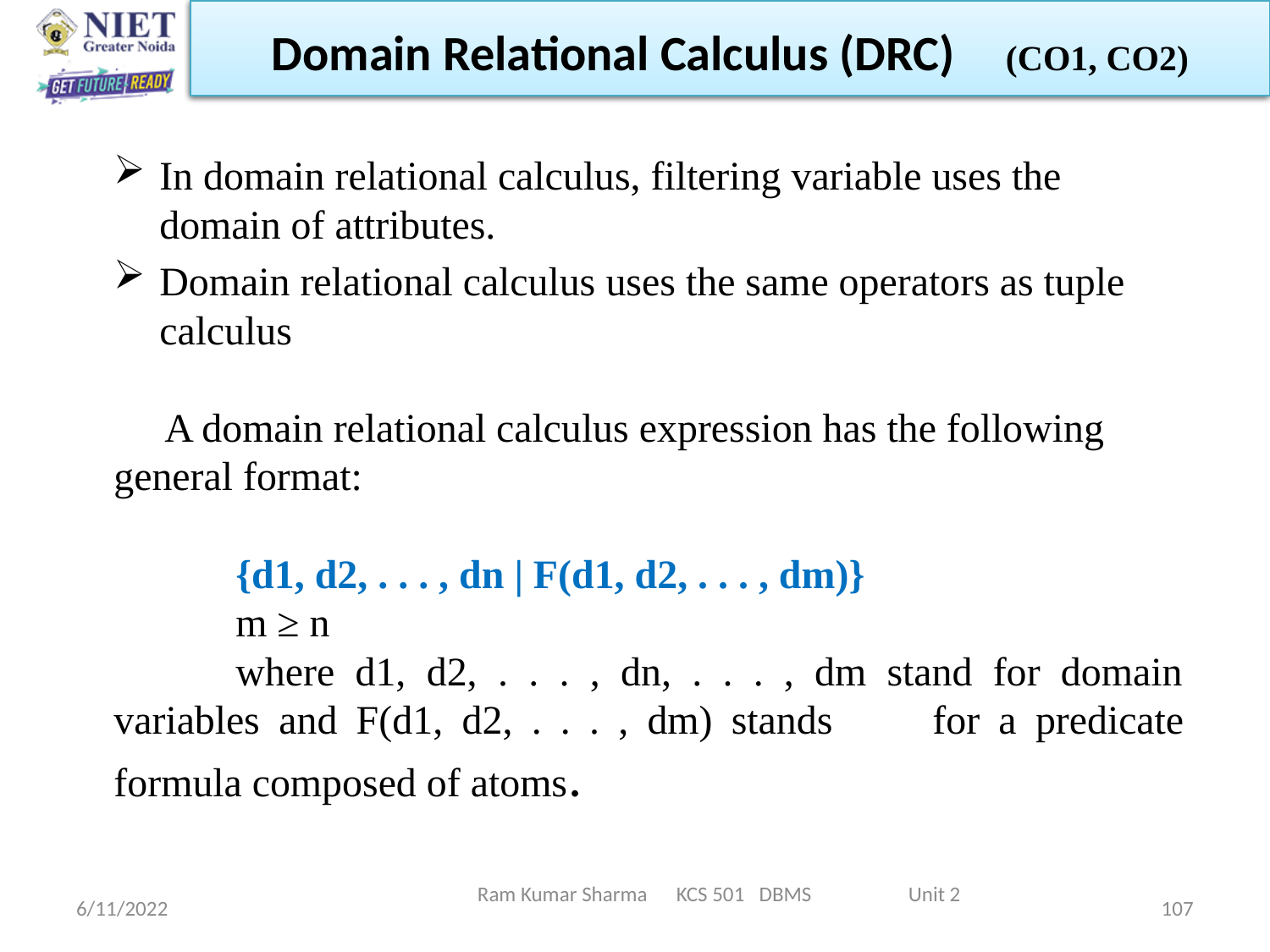

Domain Relational Calculus (DRC)    (CO1, CO2)
In domain relational calculus, filtering variable uses the domain of attributes.
Domain relational calculus uses the same operators as tuple calculus

     A domain relational calculus expression has the following general format:

	{d1, d2, . . . , dn | F(d1, d2, . . . , dm)}
						m ≥ n
	where d1, d2, . . . , dn, . . . , dm stand for domain variables and F(d1, d2, . . . , dm) stands 	for a predicate formula composed of atoms.

Ram Kumar Sharma      KCS 501   DBMS                    Unit 2
6/11/2022
107